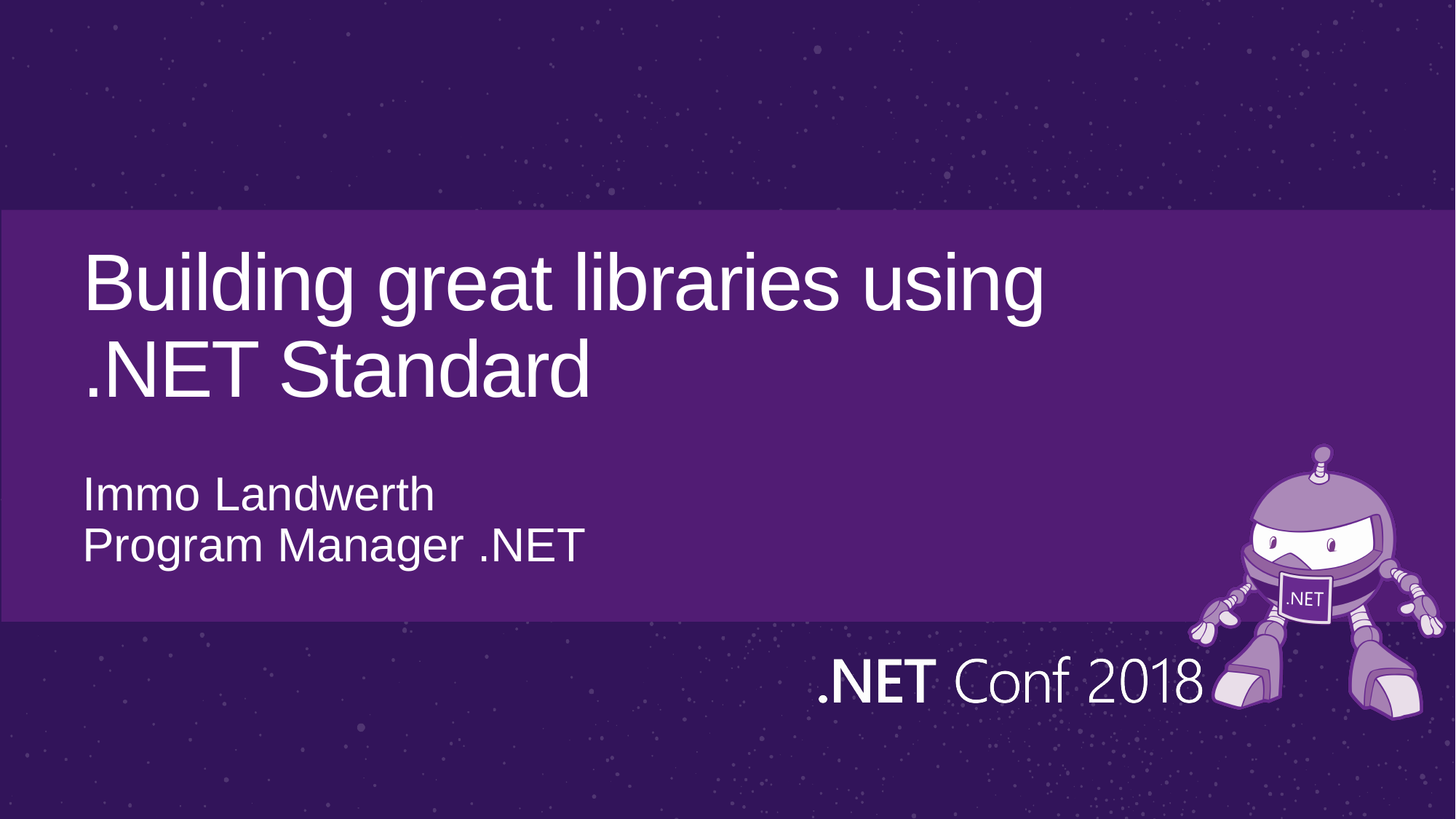

# Building great libraries using .NET Standard
Immo Landwerth
Program Manager .NET